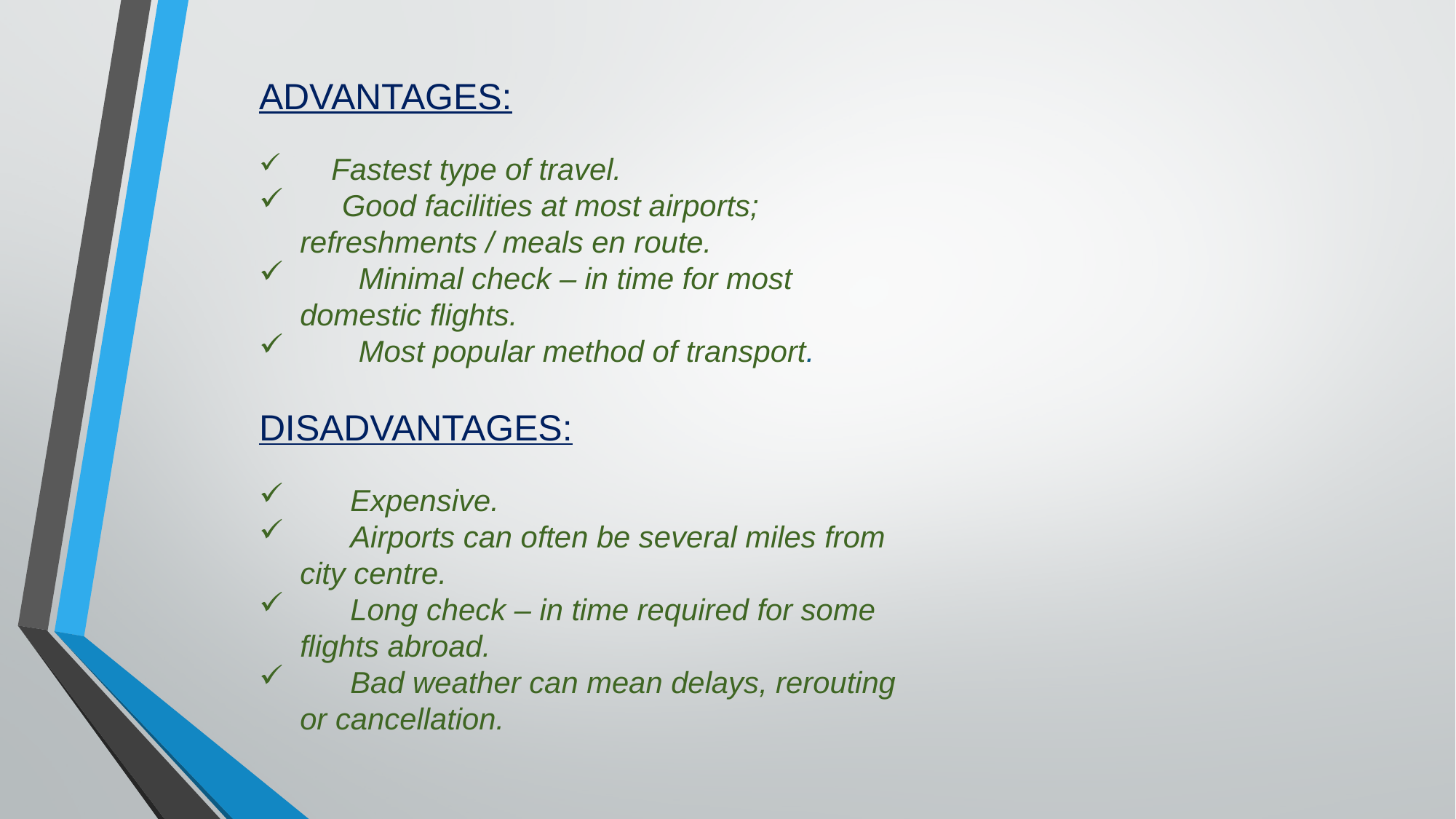

ADVANTAGES:

     Fastest type of travel.
     Good facilities at most airports; refreshments / meals en route.
       Minimal check – in time for most domestic flights.
       Most popular method of transport.

DISADVANTAGES:

      Expensive.
      Airports can often be several miles from city centre.
      Long check – in time required for some flights abroad.
      Bad weather can mean delays, rerouting or cancellation.